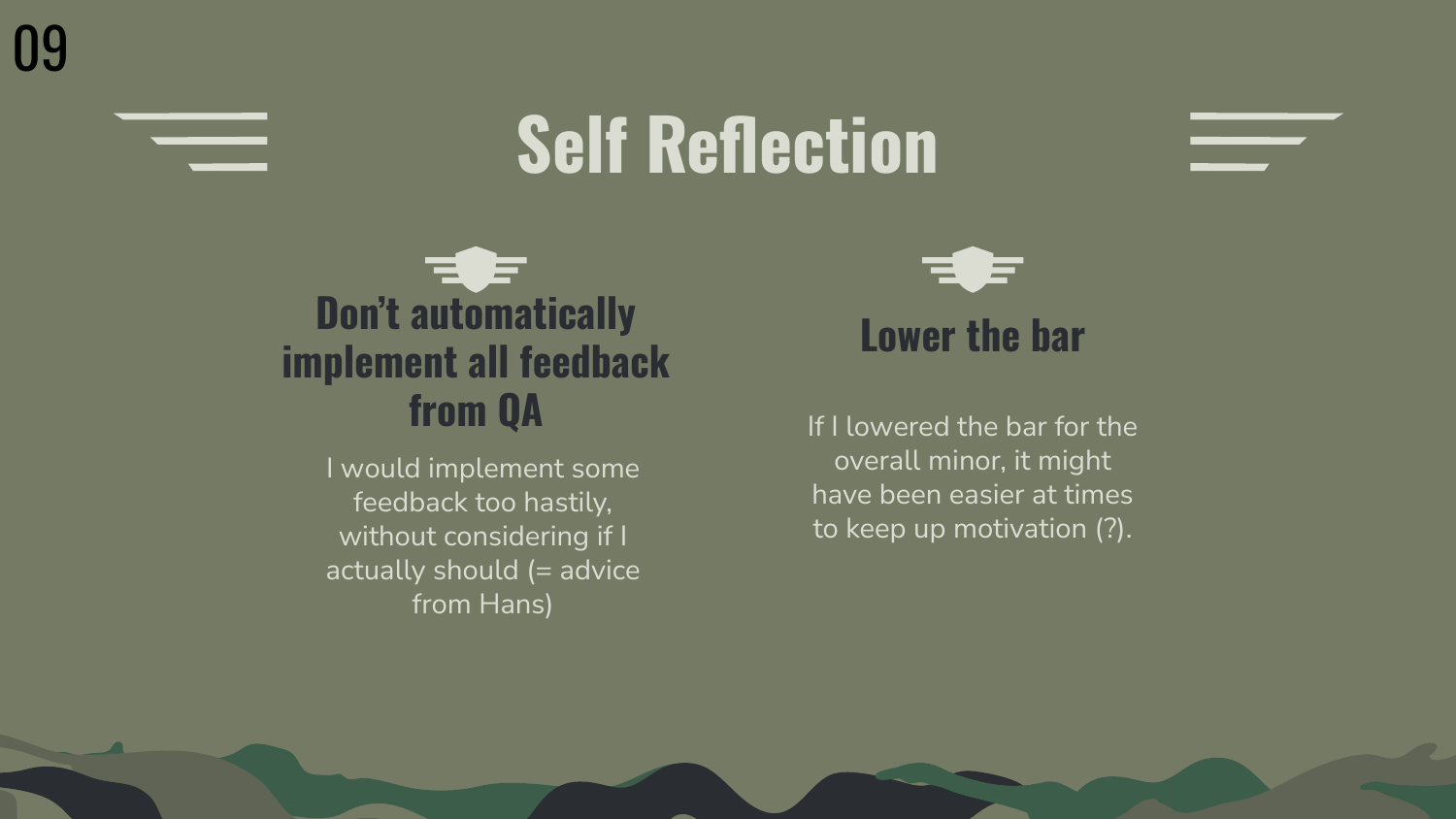

09
Self Reflection

Don’t automatically implement all feedback from QA
Lower the bar
If I lowered the bar for the overall minor, it might have been easier at times to keep up motivation (?).

I would implement some feedback too hastily, without considering if I actually should (= advice from Hans)